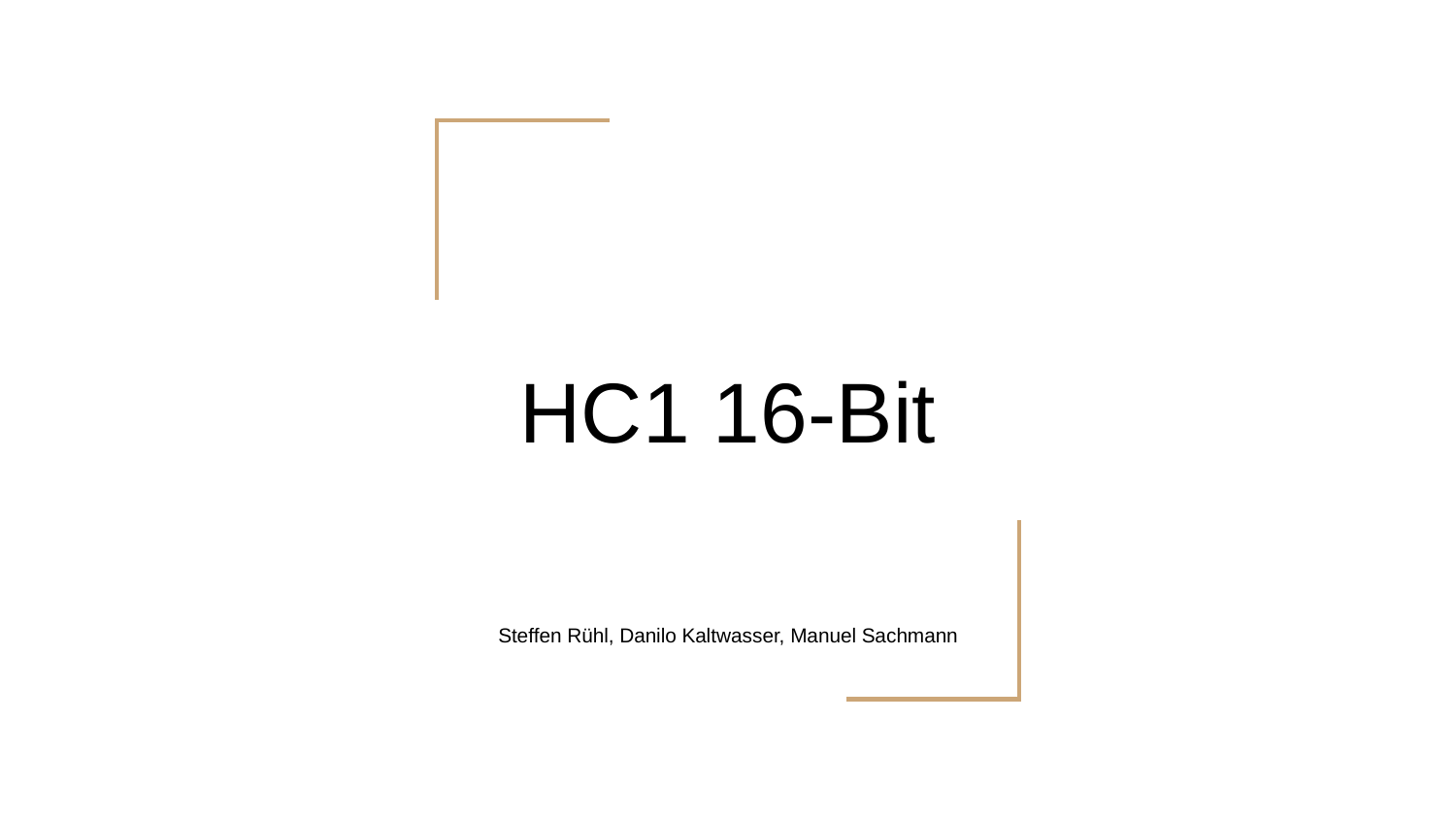

# HC1 16-Bit
Steffen Rühl, Danilo Kaltwasser, Manuel Sachmann